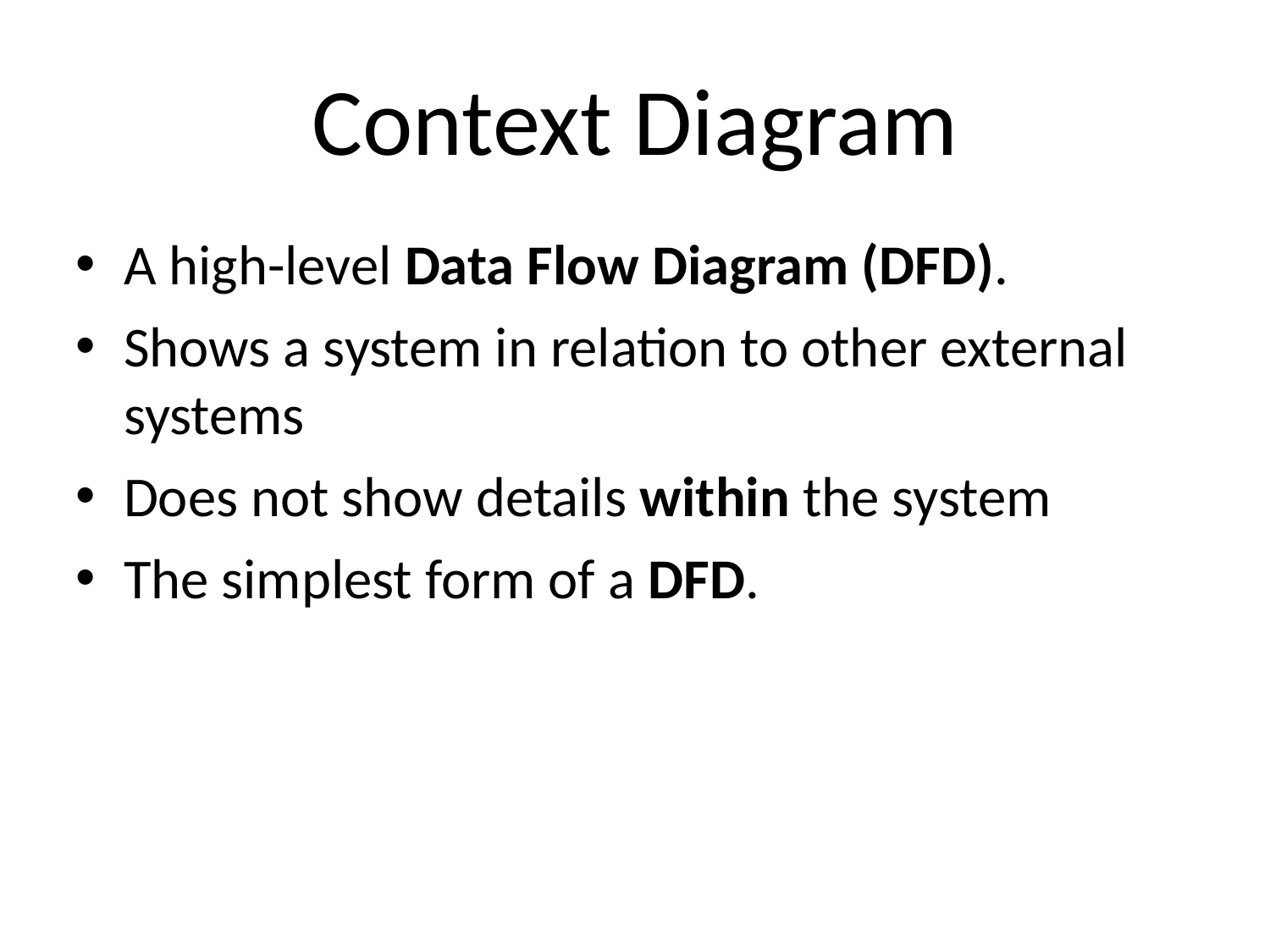

Context Diagram
A high-level Data Flow Diagram (DFD).
Shows a system in relation to other external systems
Does not show details within the system
The simplest form of a DFD.